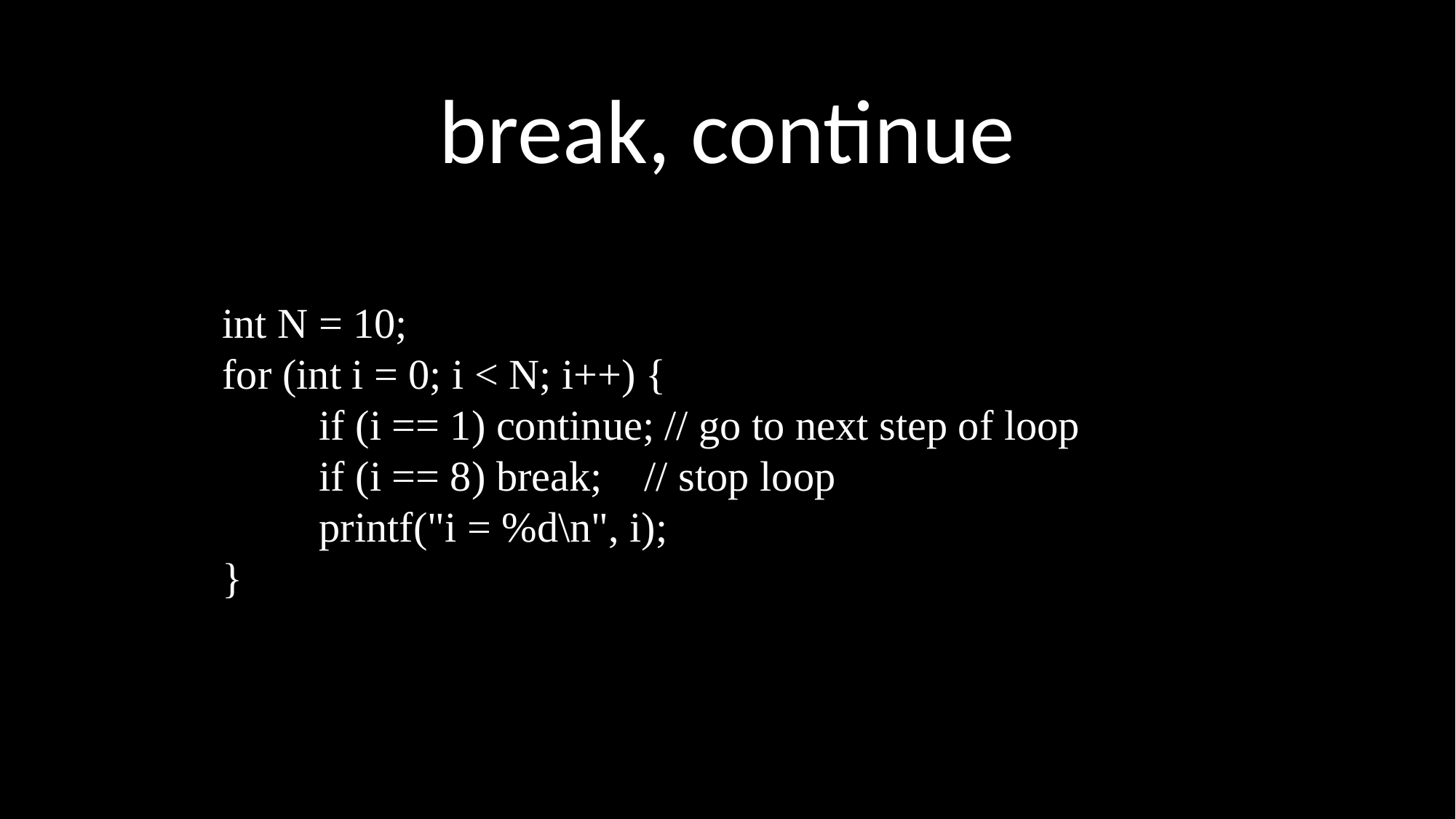

break, continue
int N = 10;
for (int i = 0; i < N; i++) {
    if (i == 1) continue; // go to next step of loop
    if (i == 8) break;    // stop loop
    printf("i = %d\n", i);
}